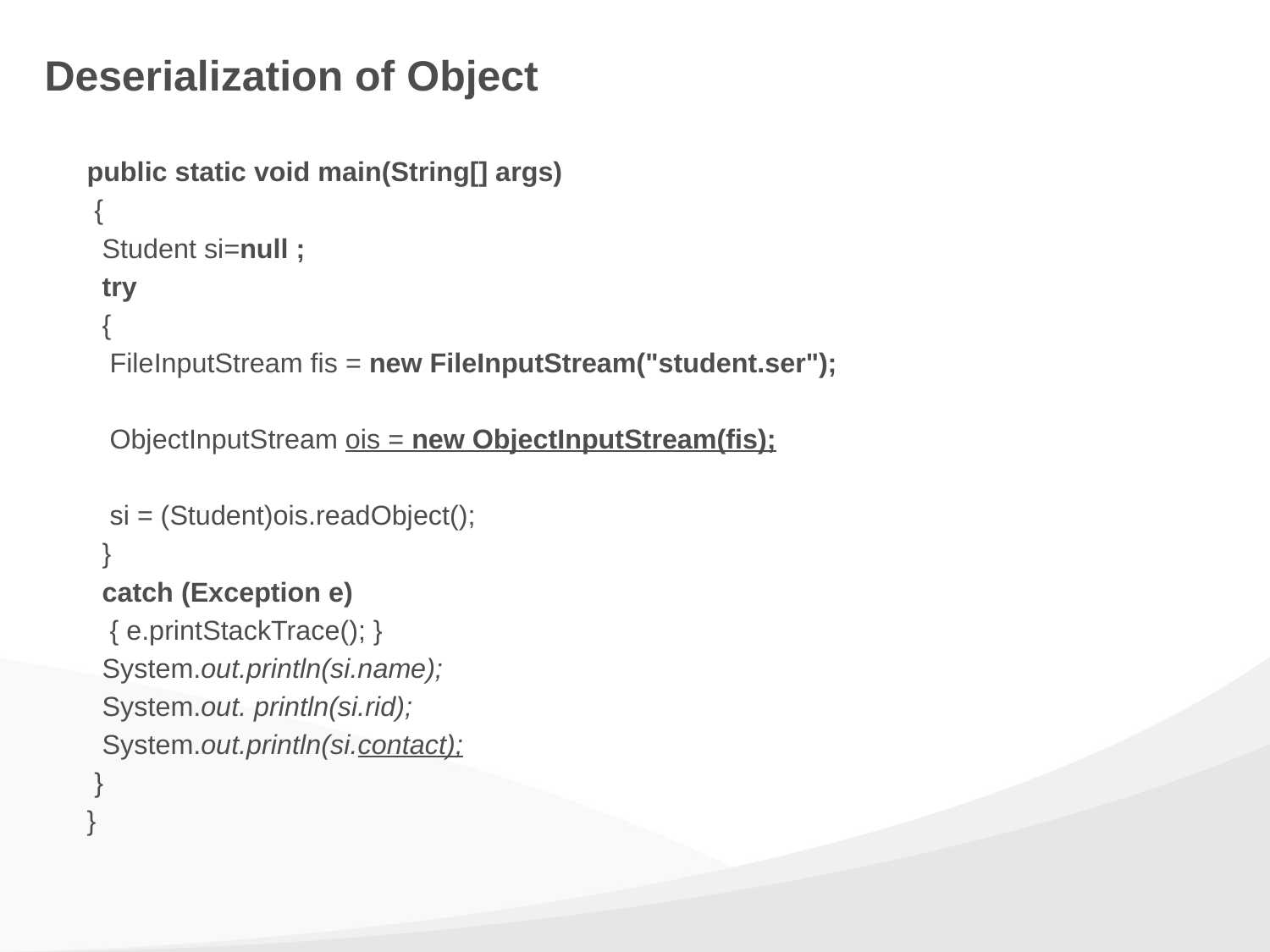

# Deserialization of Object
public static void main(String[] args)
 {
  Student si=null ;
  try
  {
   FileInputStream fis = new FileInputStream("student.ser");

   ObjectInputStream ois = new ObjectInputStream(fis);

   si = (Student)ois.readObject();
  }
  catch (Exception e)
   { e.printStackTrace(); }
  System.out.println(si.name);
  System.out. println(si.rid);
  System.out.println(si.contact);
 }
}